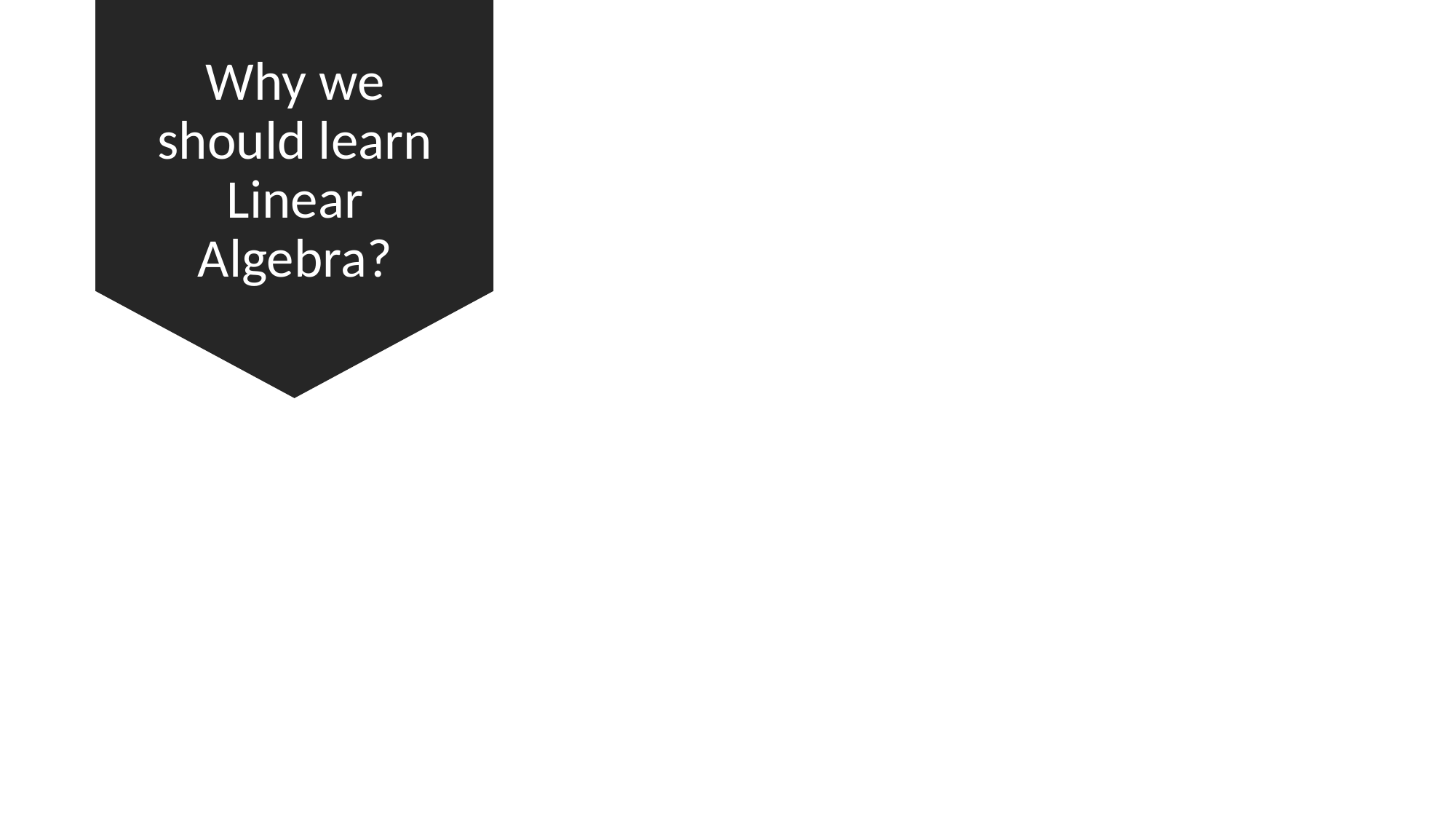

# Why we should learn Linear Algebra?